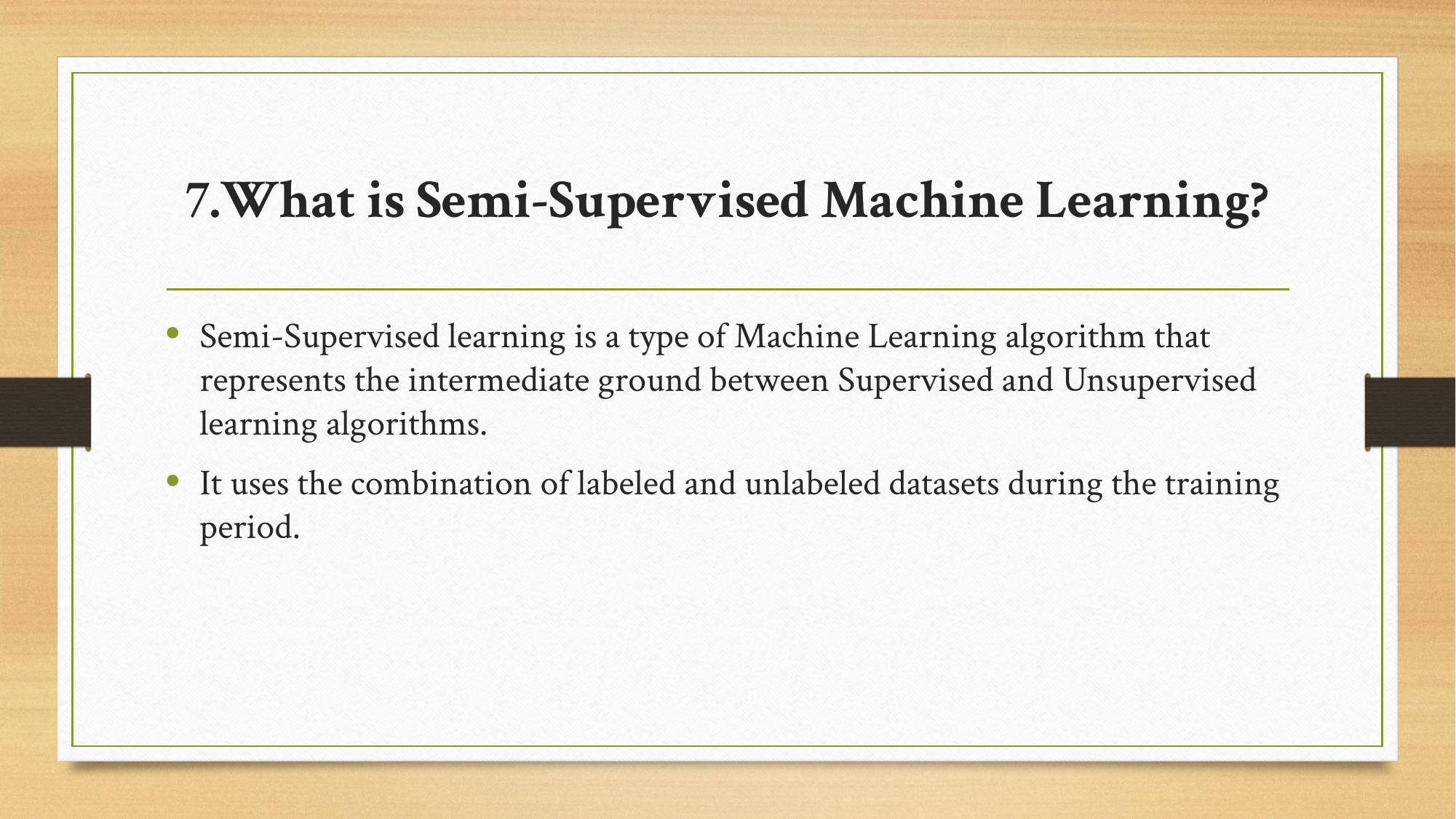

# 7.What is Semi-Supervised Machine Learning?
Semi-Supervised learning is a type of Machine Learning algorithm that represents the intermediate ground between Supervised and Unsupervised learning algorithms.
It uses the combination of labeled and unlabeled datasets during the training period.